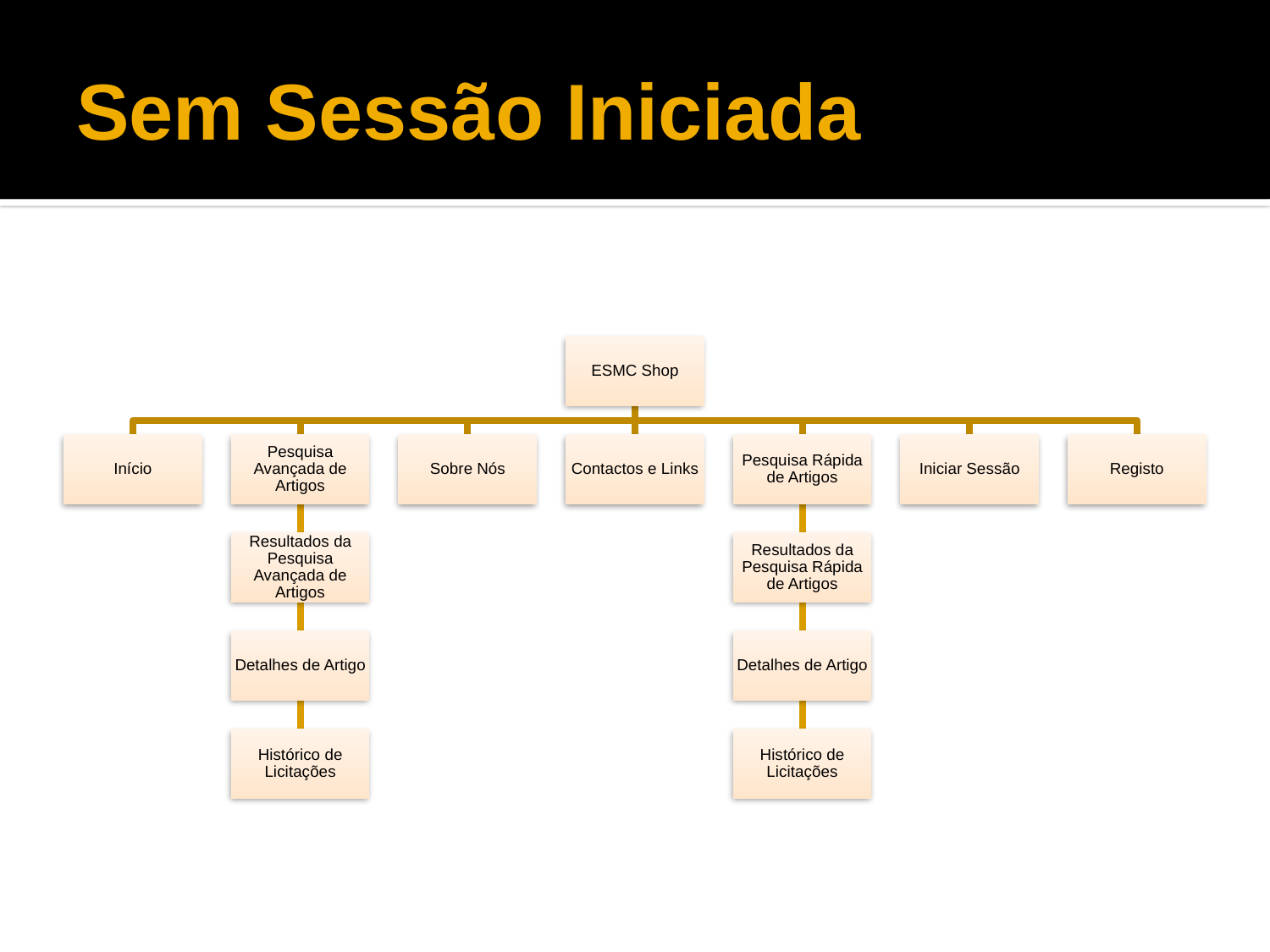

# Sem Sessão Iniciada
ESMC Shop
Início
Pesquisa Avançada de Artigos
Resultados da Pesquisa Avançada de Artigos
Detalhes de Artigo
Histórico de Licitações
Sobre Nós
Contactos e Links
Pesquisa Rápida de Artigos
Resultados da Pesquisa Rápida de Artigos
Detalhes de Artigo
Histórico de Licitações
Iniciar Sessão
Registo